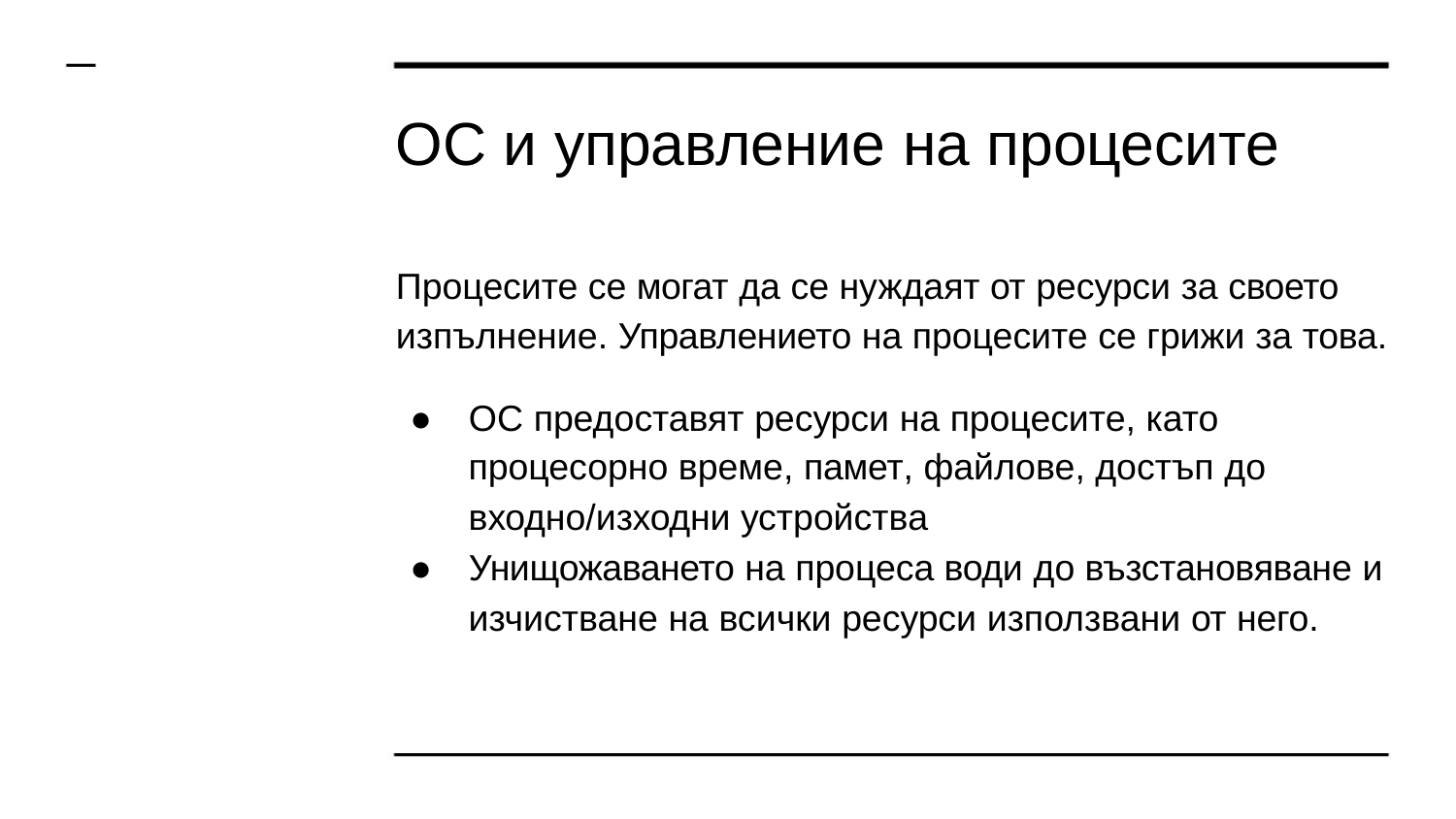

ОС и управление на процесите
Процесите се могат да се нуждаят от ресурси за своето
изпълнение. Управлението на процесите се грижи за това.
● ОС предоставят ресурси на процесите, като
процесорно време, памет, файлове, достъп до
входно/изходни устройства
● Унищожаването на процеса води до възстановяване и
изчистване на всички ресурси използвани от него.